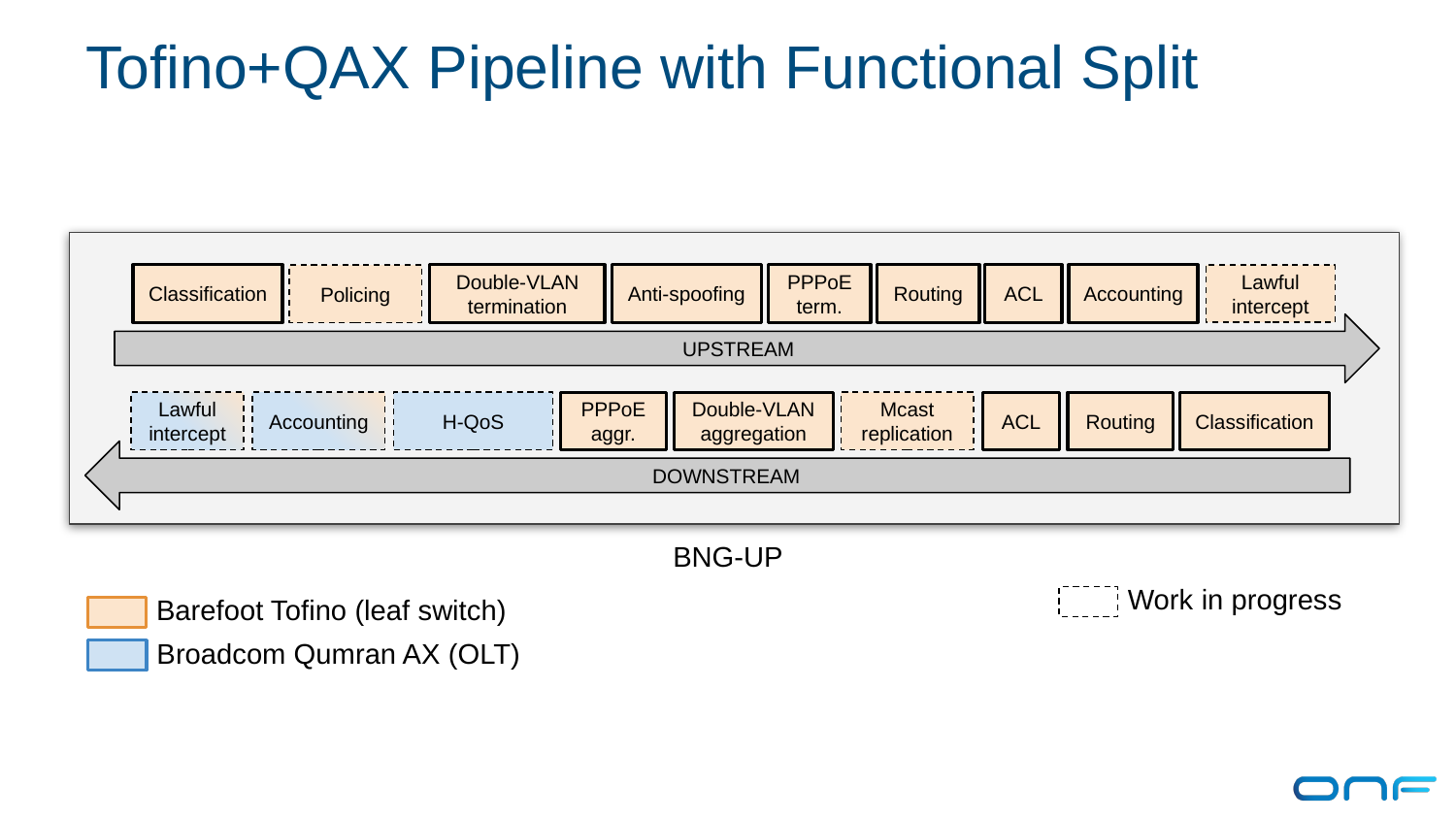

# Tofino+QAX Pipeline with Functional Split

Classification
Double-VLAN termination
Anti-spoofing
PPPoE
term.
Routing
ACL
Accounting
Lawful intercept
Policing
UPSTREAM
Lawful intercept
Accounting
H-QoS
PPPoE
aggr.
Double-VLAN aggregation
Mcast
replication
ACL
Routing
Classification
DOWNSTREAM
BNG-UP
Work in progress
Barefoot Tofino (leaf switch)

Broadcom Qumran AX (OLT)